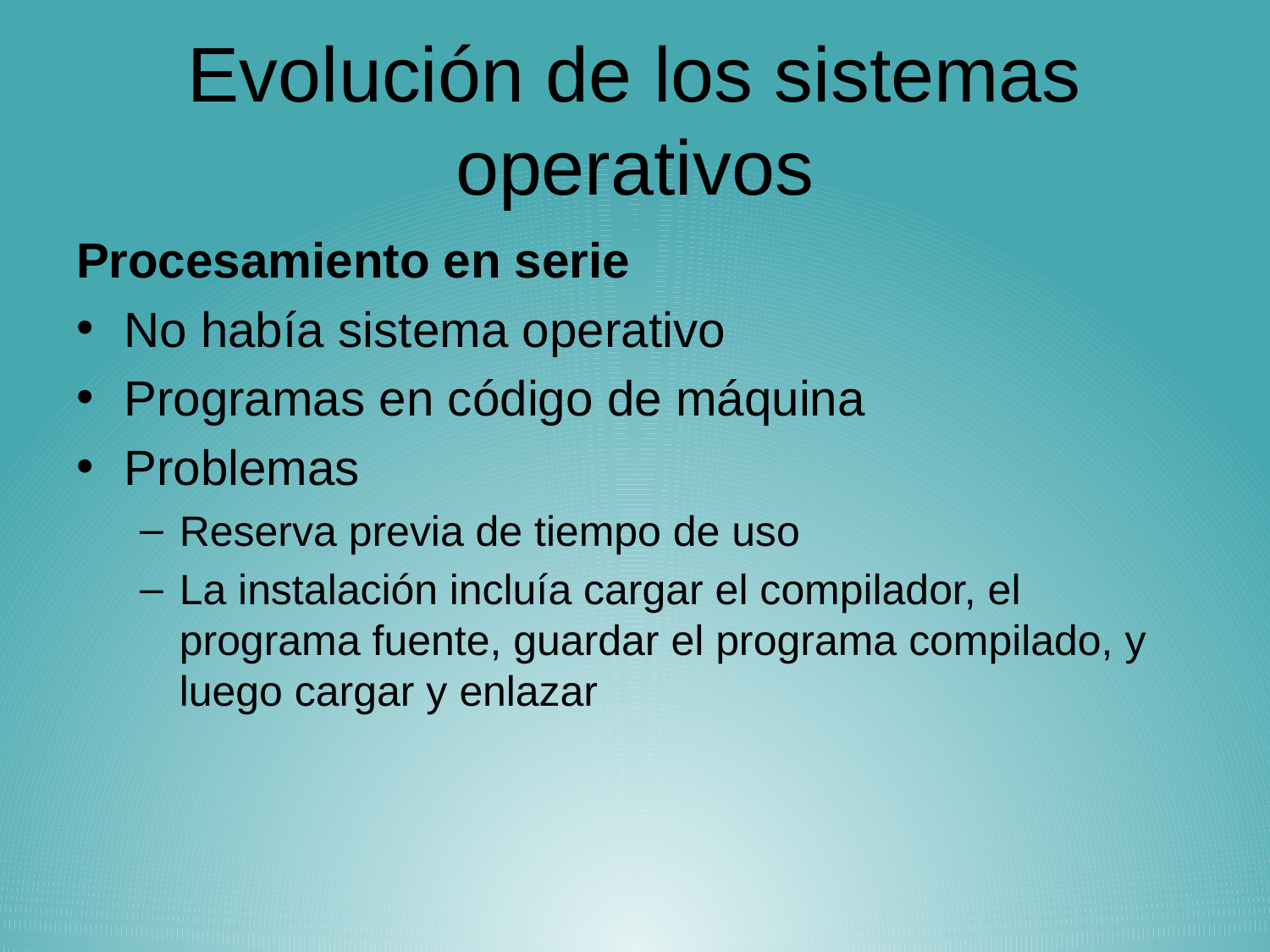

# Evolución de los sistemas operativos
Procesamiento en serie
No había sistema operativo
Programas en código de máquina
Problemas
Reserva previa de tiempo de uso
La instalación incluía cargar el compilador, el programa fuente, guardar el programa compilado, y luego cargar y enlazar